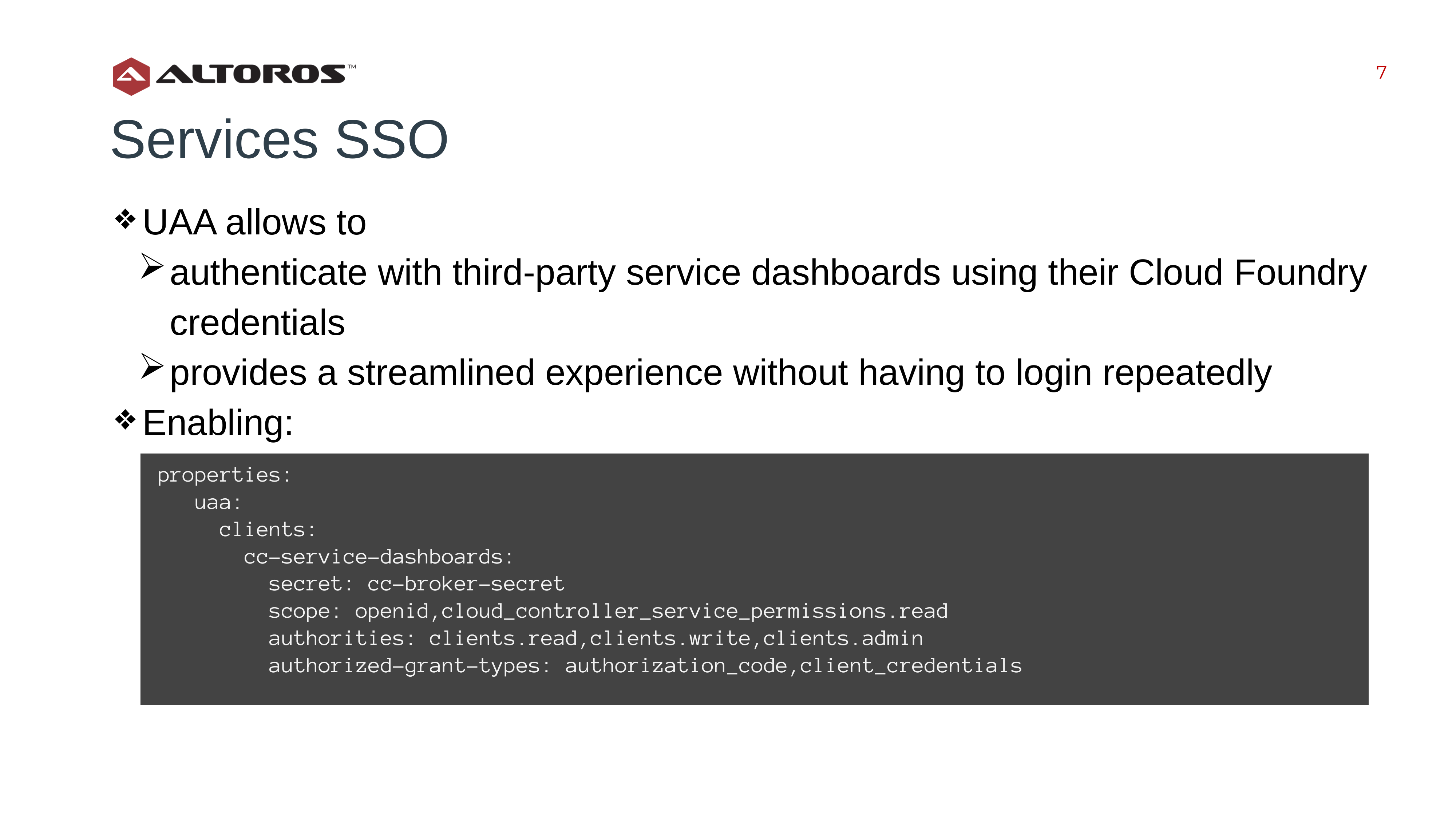

7
7
Services SSO
UAA allows to
authenticate with third-party service dashboards using their Cloud Foundry credentials
provides a streamlined experience without having to login repeatedly
Enabling:

 properties:
    uaa:
      clients:
        cc-service-dashboards:
          secret: cc-broker-secret
          scope: openid,cloud_controller_service_permissions.read
          authorities: clients.read,clients.write,clients.admin
          authorized-grant-types: authorization_code,client_credentials